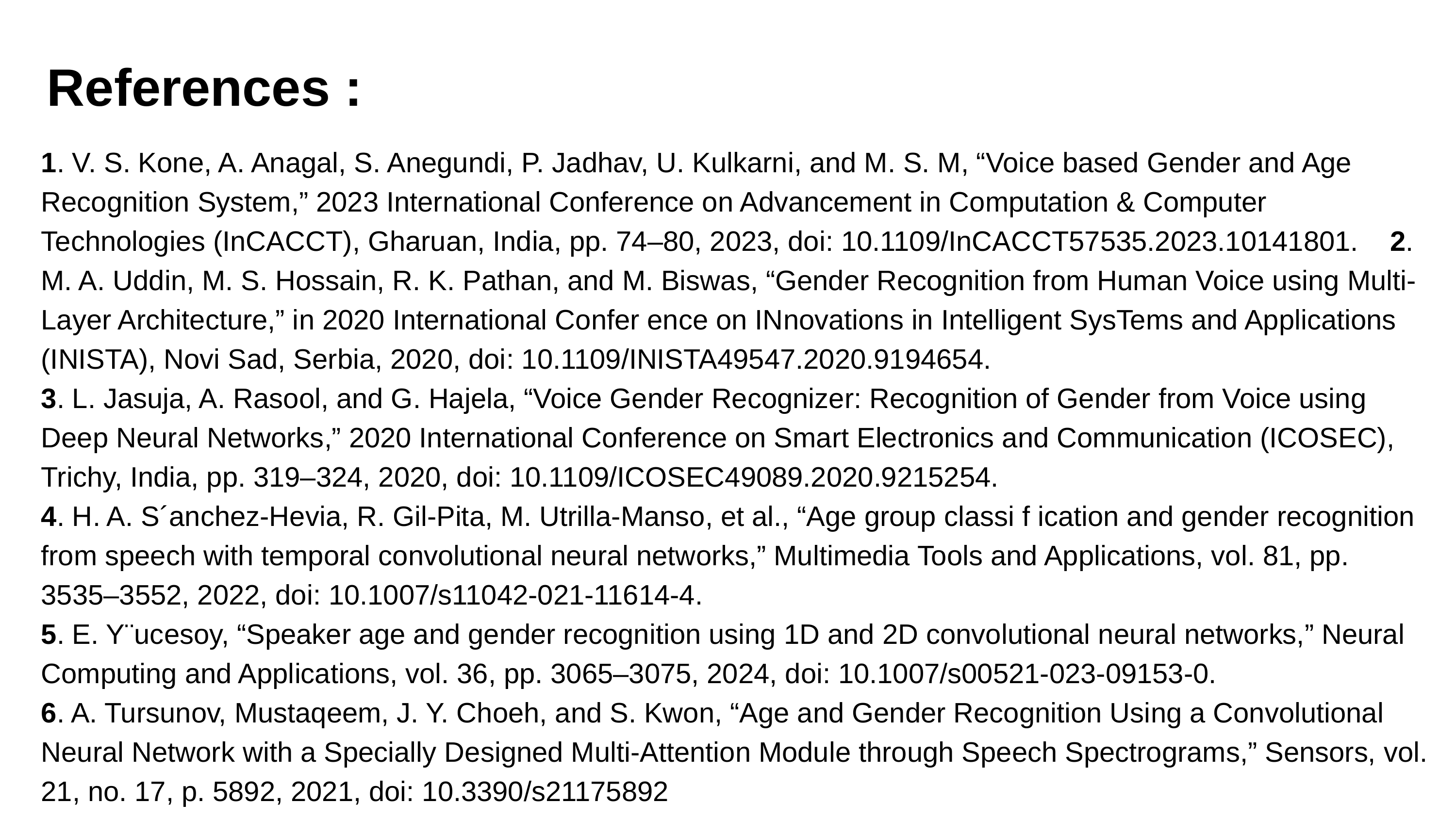

References :
1. V. S. Kone, A. Anagal, S. Anegundi, P. Jadhav, U. Kulkarni, and M. S. M, “Voice based Gender and Age Recognition System,” 2023 International Conference on Advancement in Computation & Computer Technologies (InCACCT), Gharuan, India, pp. 74–80, 2023, doi: 10.1109/InCACCT57535.2023.10141801.    2. M. A. Uddin, M. S. Hossain, R. K. Pathan, and M. Biswas, “Gender Recognition from Human Voice using Multi-Layer Architecture,” in 2020 International Confer ence on INnovations in Intelligent SysTems and Applications (INISTA), Novi Sad, Serbia, 2020, doi: 10.1109/INISTA49547.2020.9194654.
3. L. Jasuja, A. Rasool, and G. Hajela, “Voice Gender Recognizer: Recognition of Gender from Voice using Deep Neural Networks,” 2020 International Conference on Smart Electronics and Communication (ICOSEC), Trichy, India, pp. 319–324, 2020, doi: 10.1109/ICOSEC49089.2020.9215254.
4. H. A. S´anchez-Hevia, R. Gil-Pita, M. Utrilla-Manso, et al., “Age group classi f ication and gender recognition from speech with temporal convolutional neural networks,” Multimedia Tools and Applications, vol. 81, pp. 3535–3552, 2022, doi: 10.1007/s11042-021-11614-4.
5. E. Y¨ucesoy, “Speaker age and gender recognition using 1D and 2D convolutional neural networks,” Neural Computing and Applications, vol. 36, pp. 3065–3075, 2024, doi: 10.1007/s00521-023-09153-0.
6. A. Tursunov, Mustaqeem, J. Y. Choeh, and S. Kwon, “Age and Gender Recognition Using a Convolutional Neural Network with a Specially Designed Multi-Attention Module through Speech Spectrograms,” Sensors, vol. 21, no. 17, p. 5892, 2021, doi: 10.3390/s21175892